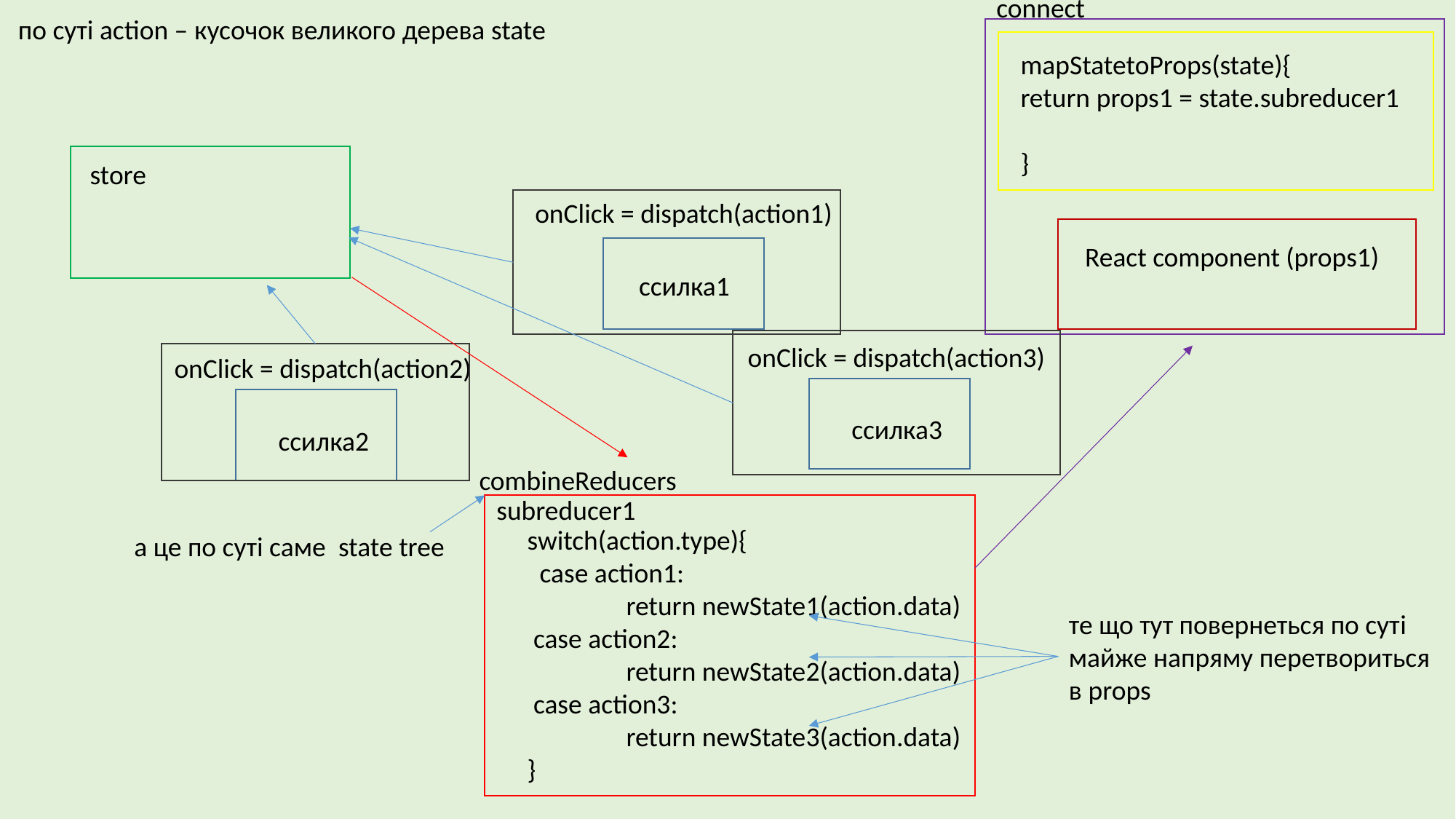

connect
по суті action – кусочок великого дерева state

mapStatetoProps(state){
return props1 = state.subreducer1

}

store

onClick = dispatch(action1)

React component (props1)

ccилка1

onClick = dispatch(action3)

onClick = dispatch(action2)

ccилка3
ccилка2
combineReducers
subreducer1

switch(action.type){
  case action1:
                return newState1(action.data)
 case action2:
                return newState2(action.data)
 case action3:
                return newState3(action.data)
}
а це по суті саме  state tree
те що тут повернеться по суті майже напряму перетвориться в props